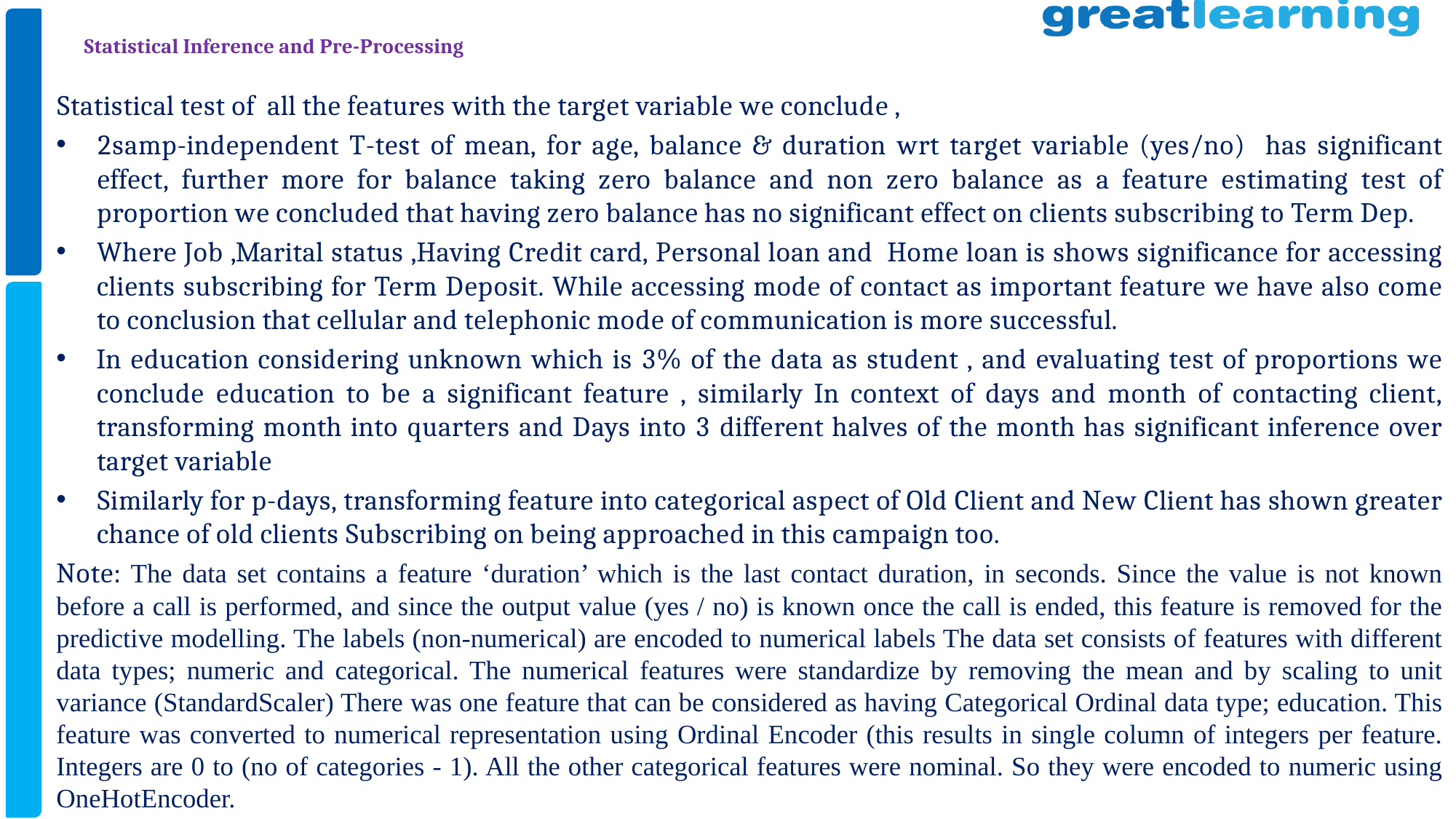

# Statistical Inference and Pre-Processing
Statistical test of  all the features with the target variable we conclude ,
2samp-independent T-test of mean, for age, balance & duration wrt target variable (yes/no)  has significant effect, further more for balance taking zero balance and non zero balance as a feature estimating test of proportion we concluded that having zero balance has no significant effect on clients subscribing to Term Dep.
Where Job ,Marital status ,Having Credit card, Personal loan and  Home loan is shows significance for accessing clients subscribing for Term Deposit. While accessing mode of contact as important feature we have also come to conclusion that cellular and telephonic mode of communication is more successful.
In education considering unknown which is 3% of the data as student , and evaluating test of proportions we conclude education to be a significant feature , similarly In context of days and month of contacting client, transforming month into quarters and Days into 3 different halves of the month has significant inference over target variable
Similarly for p-days, transforming feature into categorical aspect of Old Client and New Client has shown greater chance of old clients Subscribing on being approached in this campaign too.
Note: The data set contains a feature ‘duration’ which is the last contact duration, in seconds. Since the value is not known before a call is performed, and since the output value (yes / no) is known once the call is ended, this feature is removed for the predictive modelling. The labels (non-numerical) are encoded to numerical labels The data set consists of features with different data types; numeric and categorical. The numerical features were standardize by removing the mean and by scaling to unit variance (StandardScaler) There was one feature that can be considered as having Categorical Ordinal data type; education. This feature was converted to numerical representation using Ordinal Encoder (this results in single column of integers per feature. Integers are 0 to (no of categories - 1). All the other categorical features were nominal. So they were encoded to numeric using OneHotEncoder.